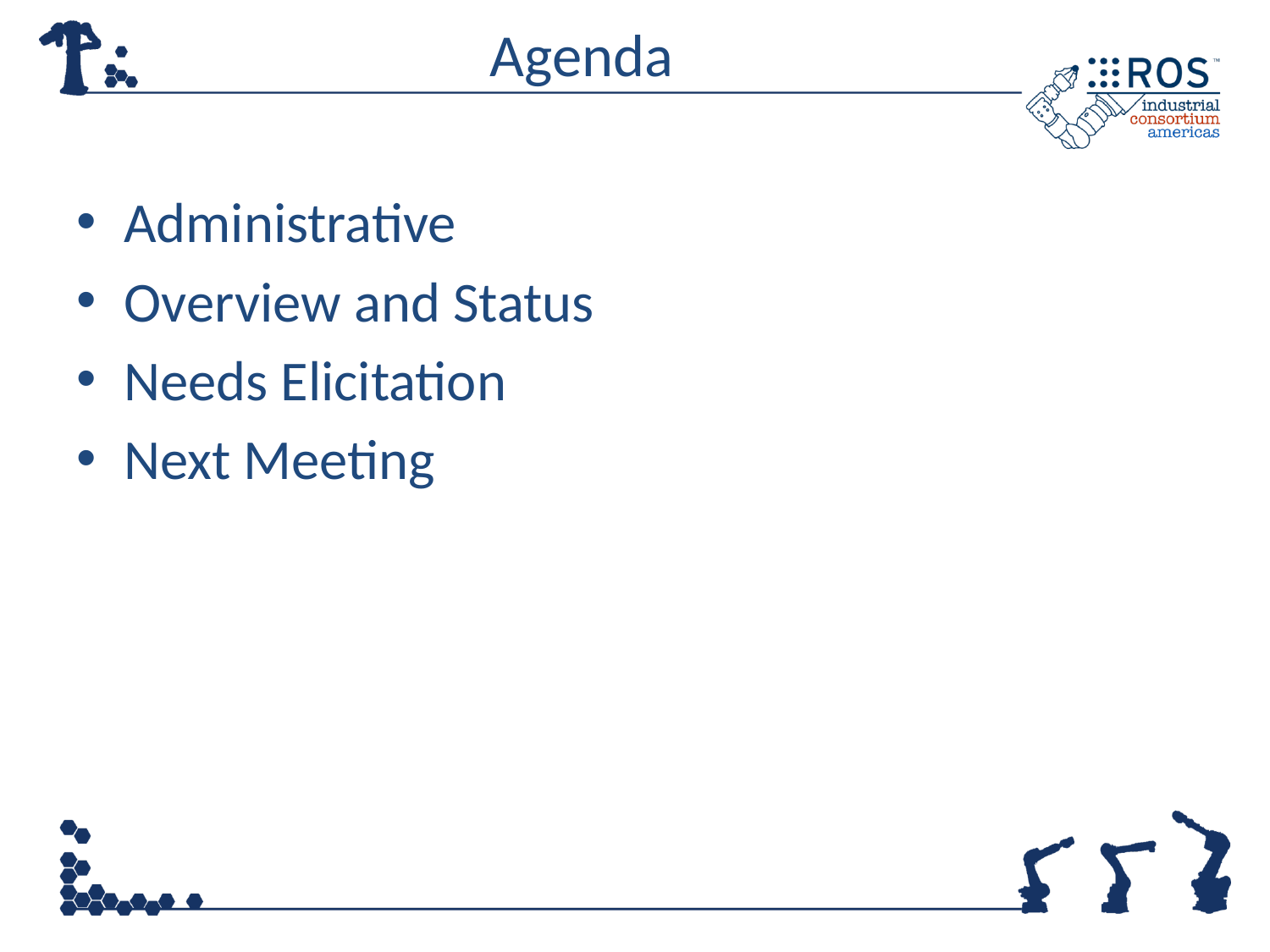

# Agenda
Administrative
Overview and Status
Needs Elicitation
Next Meeting